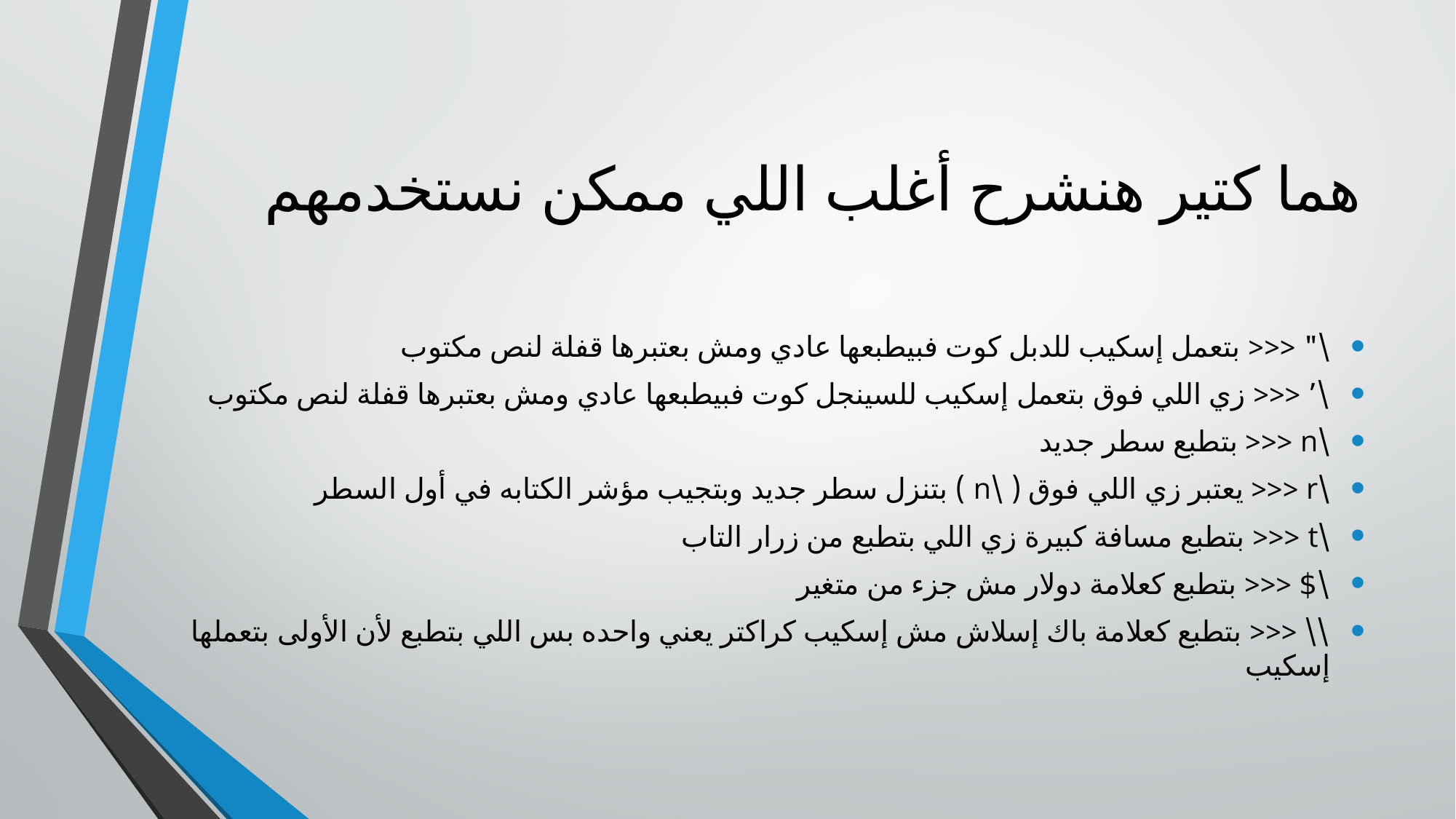

# هما كتير هنشرح أغلب اللي ممكن نستخدمهم
\" <<< بتعمل إسكيب للدبل كوت فبيطبعها عادي ومش بعتبرها قفلة لنص مكتوب
\’ <<< زي اللي فوق بتعمل إسكيب للسينجل كوت فبيطبعها عادي ومش بعتبرها قفلة لنص مكتوب
\n <<< بتطبع سطر جديد
\r <<< يعتبر زي اللي فوق ( \n ) بتنزل سطر جديد وبتجيب مؤشر الكتابه في أول السطر
\t <<< بتطبع مسافة كبيرة زي اللي بتطبع من زرار التاب
\$ <<< بتطبع كعلامة دولار مش جزء من متغير
\\ <<< بتطبع كعلامة باك إسلاش مش إسكيب كراكتر يعني واحده بس اللي بتطبع لأن الأولى بتعملها إسكيب